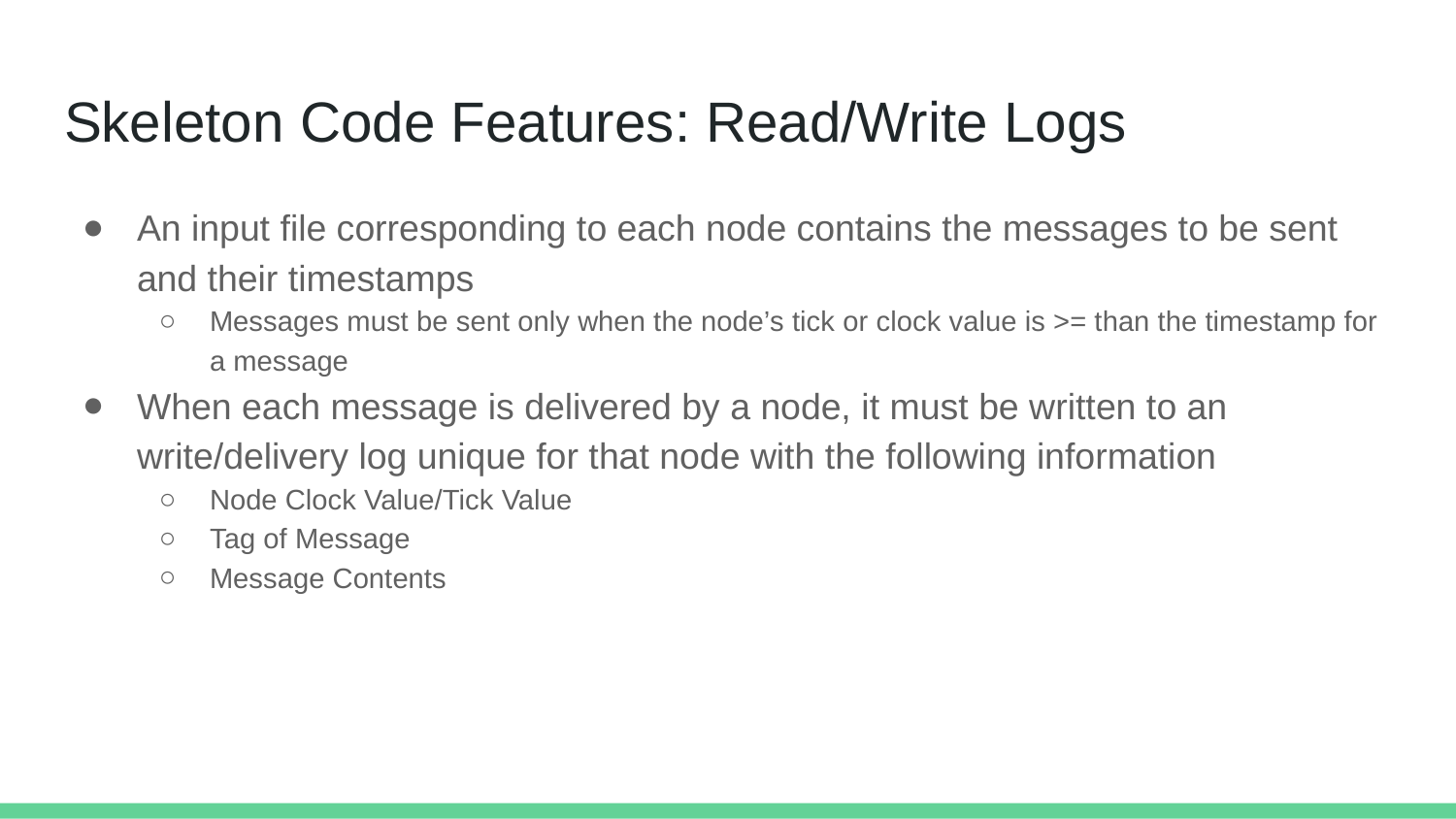

# Skeleton Code Features: Read/Write Logs
An input file corresponding to each node contains the messages to be sent and their timestamps
Messages must be sent only when the node’s tick or clock value is >= than the timestamp for a message
When each message is delivered by a node, it must be written to an write/delivery log unique for that node with the following information
Node Clock Value/Tick Value
Tag of Message
Message Contents